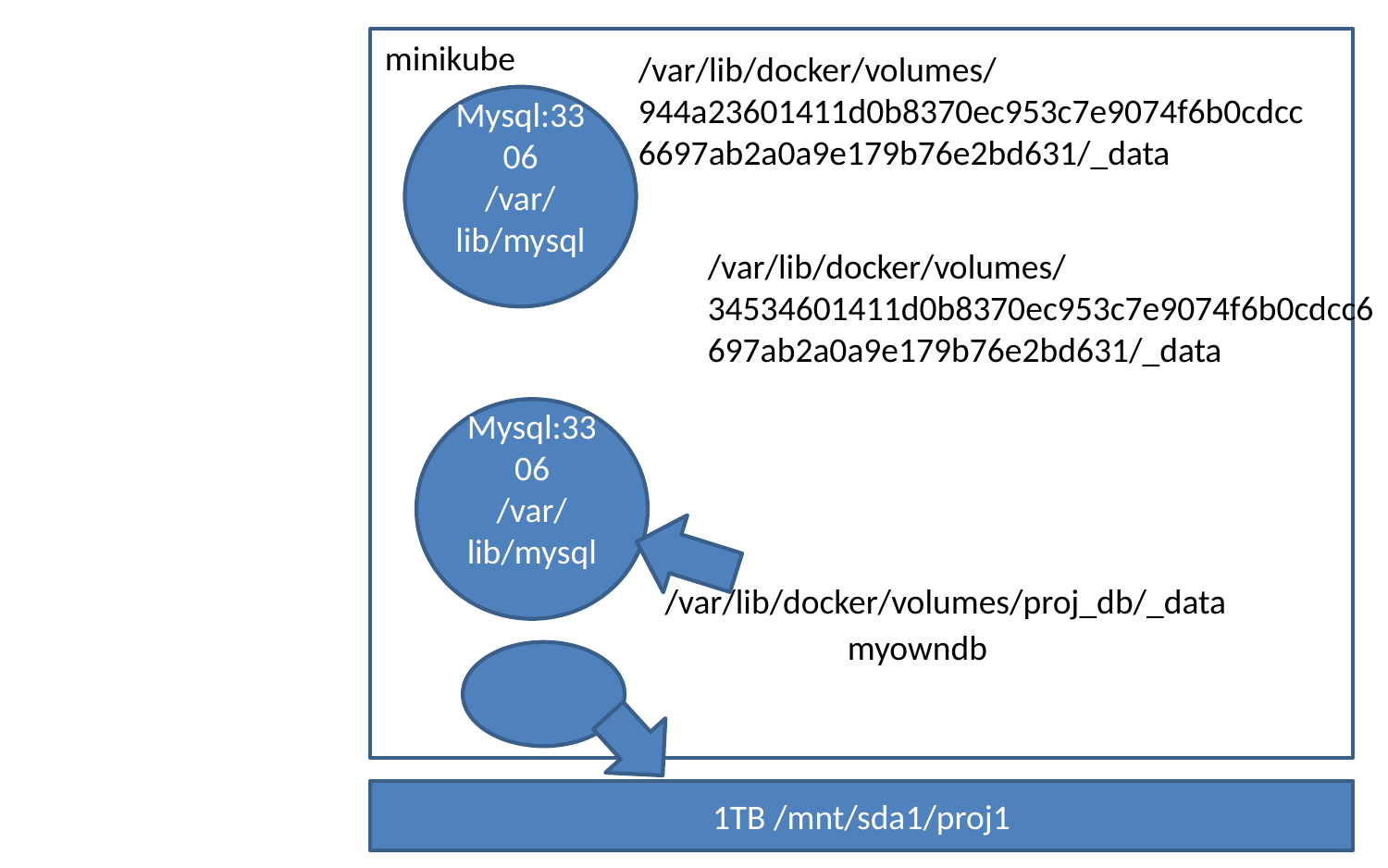

minikube
/var/lib/docker/volumes/944a23601411d0b8370ec953c7e9074f6b0cdcc6697ab2a0a9e179b76e2bd631/_data
Mysql:3306
/var/lib/mysql

/var/lib/docker/volumes/34534601411d0b8370ec953c7e9074f6b0cdcc6697ab2a0a9e179b76e2bd631/_data
Mysql:3306
/var/lib/mysql

/var/lib/docker/volumes/proj_db/_data
myowndb

1TB /mnt/sda1/proj1